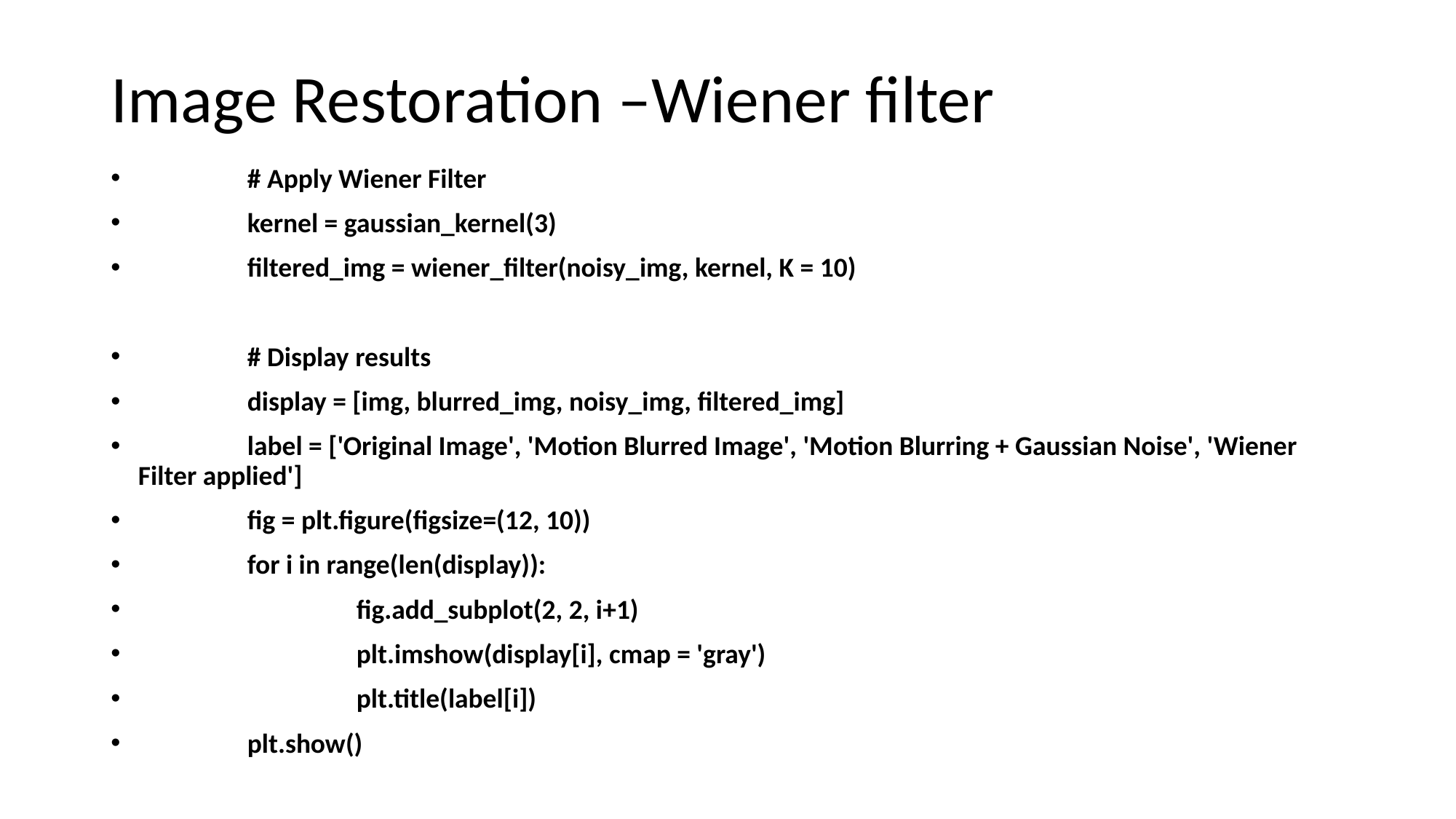

# Image Restoration –Wiener filter
	# Apply Wiener Filter
	kernel = gaussian_kernel(3)
	filtered_img = wiener_filter(noisy_img, kernel, K = 10)

	# Display results
	display = [img, blurred_img, noisy_img, filtered_img]
	label = ['Original Image', 'Motion Blurred Image', 'Motion Blurring + Gaussian Noise', 'Wiener Filter applied']
	fig = plt.figure(figsize=(12, 10))
	for i in range(len(display)):
		fig.add_subplot(2, 2, i+1)
		plt.imshow(display[i], cmap = 'gray')
		plt.title(label[i])
	plt.show()